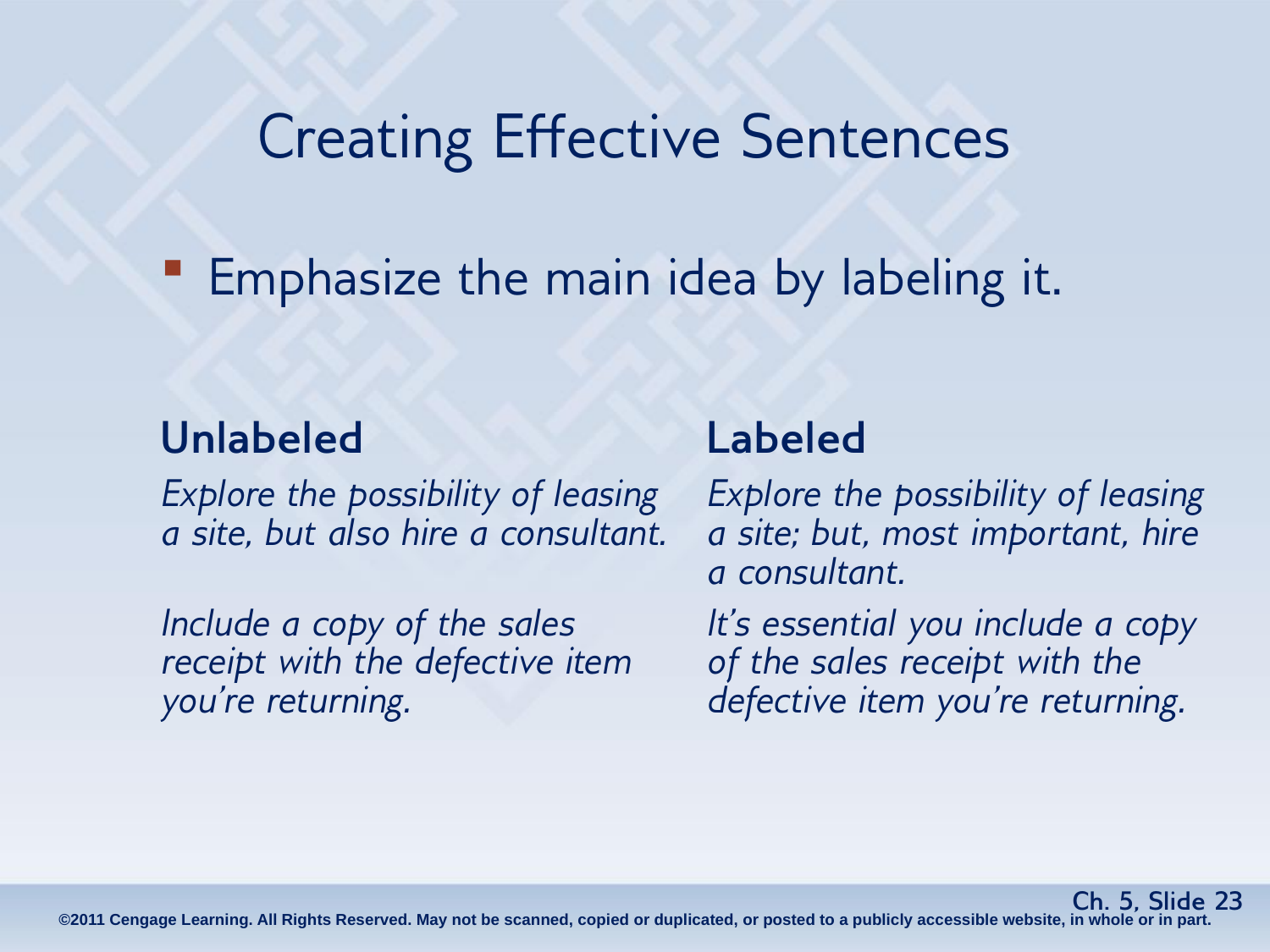

# Creating Effective Sentences
Emphasize the main idea by labeling it.

| Unlabeled | Labeled |
| --- | --- |
| Explore the possibility of leasing a site, but also hire a consultant. | Explore the possibility of leasing a site; but, most important, hire a consultant. |
| Include a copy of the sales receipt with the defective item you’re returning. | It’s essential you include a copy of the sales receipt with the defective item you’re returning. |